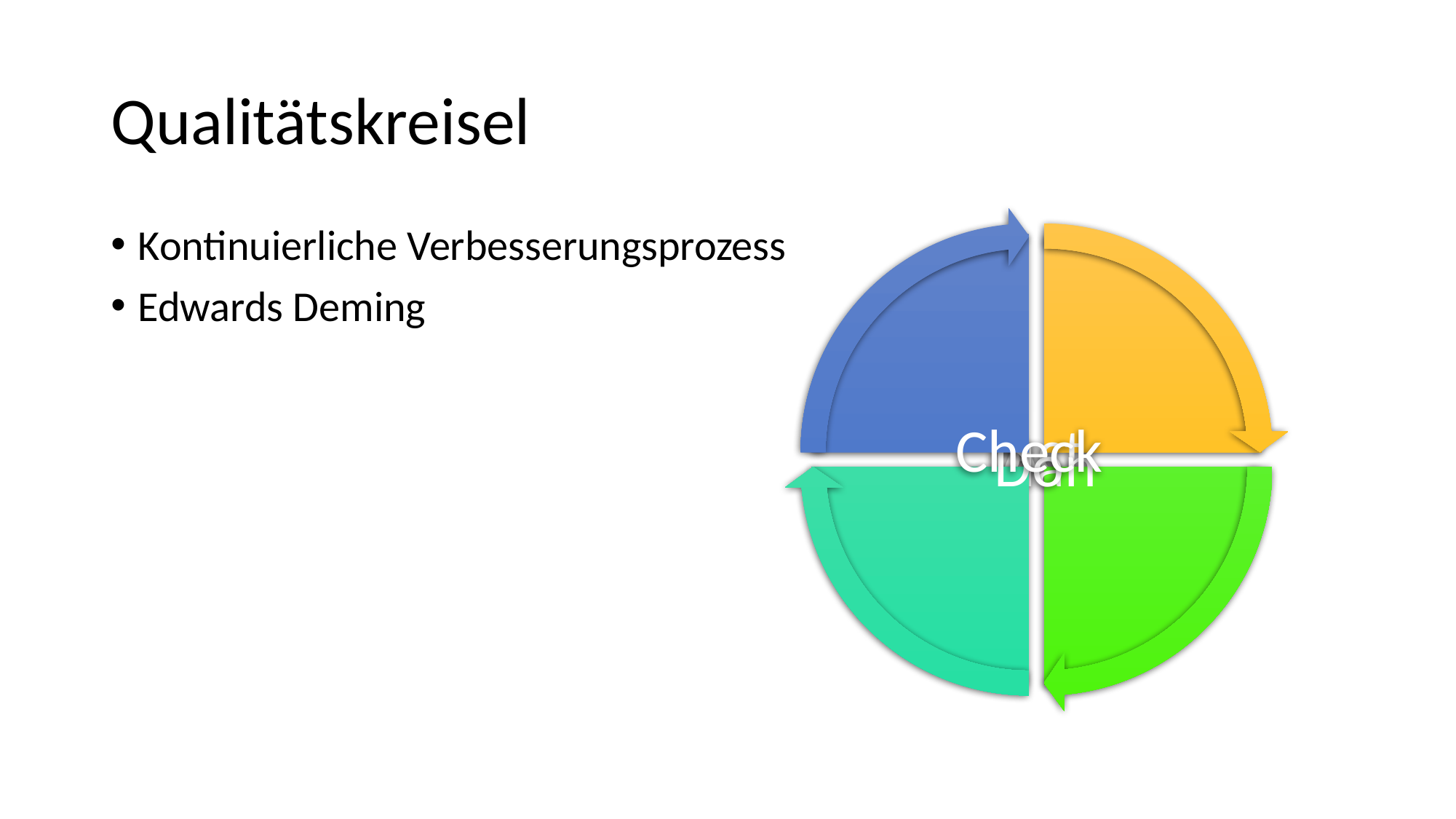

# Qualitätskreisel
Act
Plan
Do
Check
Kontinuierliche Verbesserungsprozess
Edwards Deming